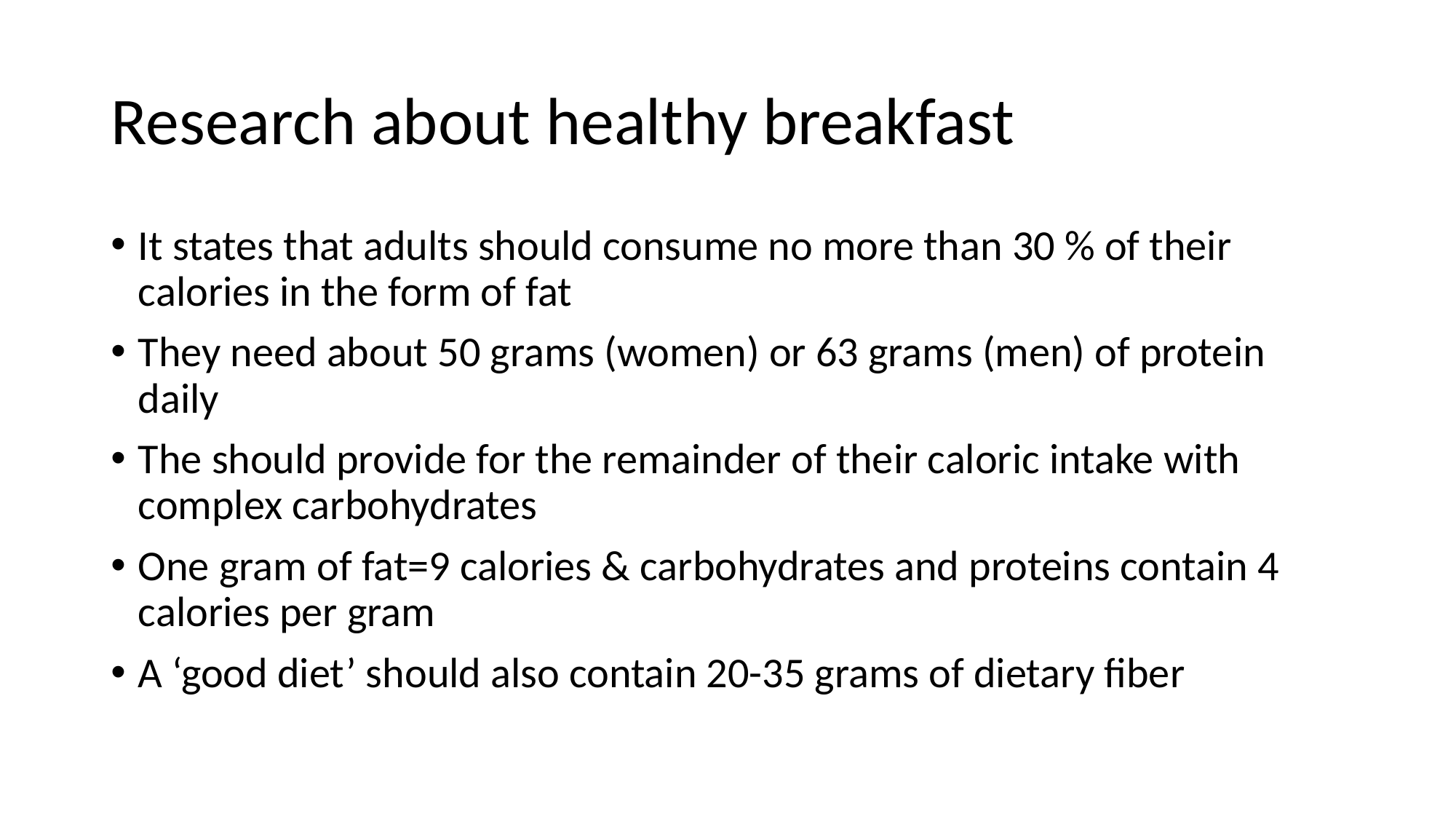

# Research about healthy breakfast
It states that adults should consume no more than 30 % of their calories in the form of fat
They need about 50 grams (women) or 63 grams (men) of protein daily
The should provide for the remainder of their caloric intake with complex carbohydrates
One gram of fat=9 calories & carbohydrates and proteins contain 4 calories per gram
A ‘good diet’ should also contain 20-35 grams of dietary fiber